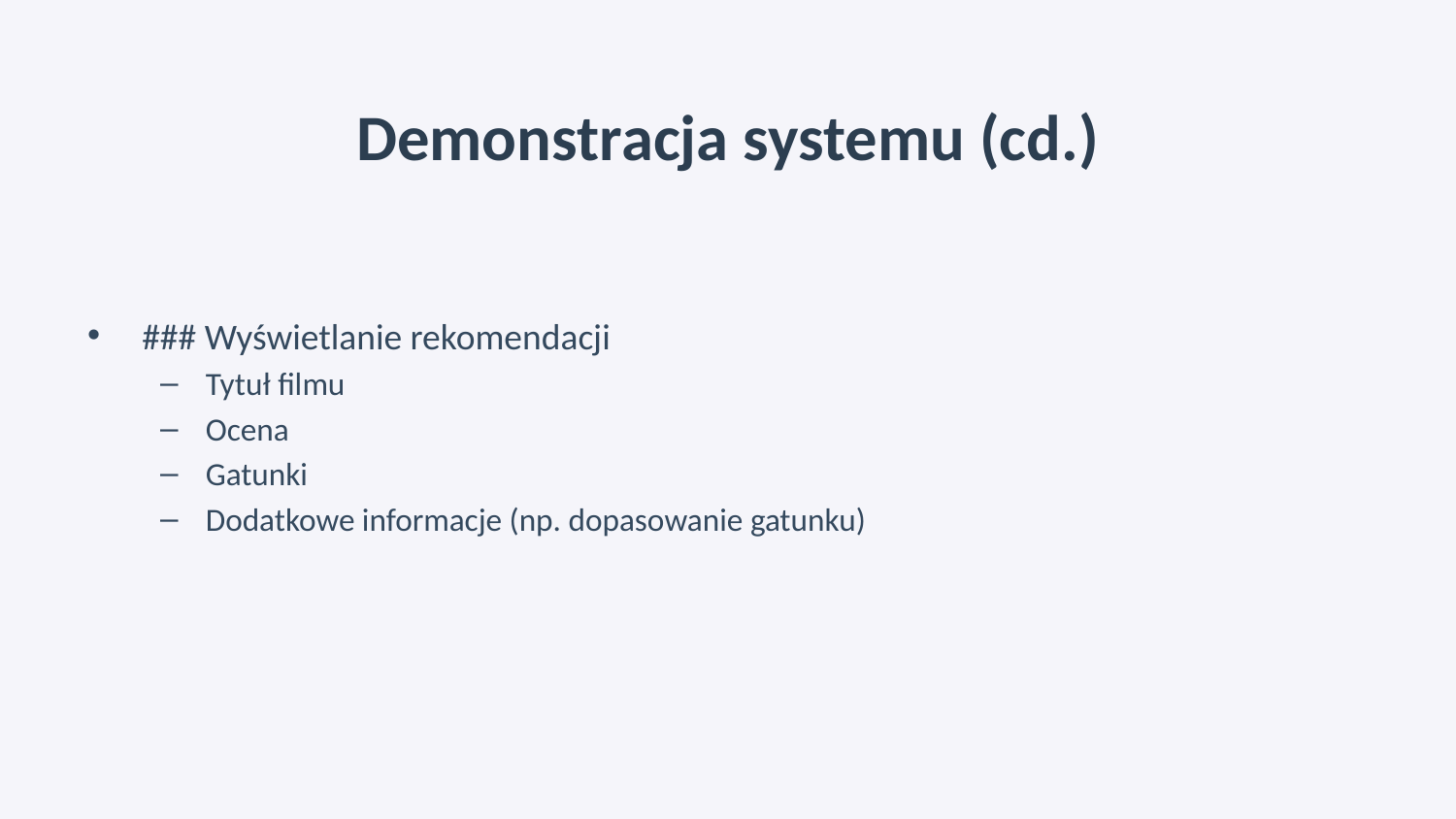

# Demonstracja systemu (cd.)

### Wyświetlanie rekomendacji
Tytuł filmu
Ocena
Gatunki
Dodatkowe informacje (np. dopasowanie gatunku)